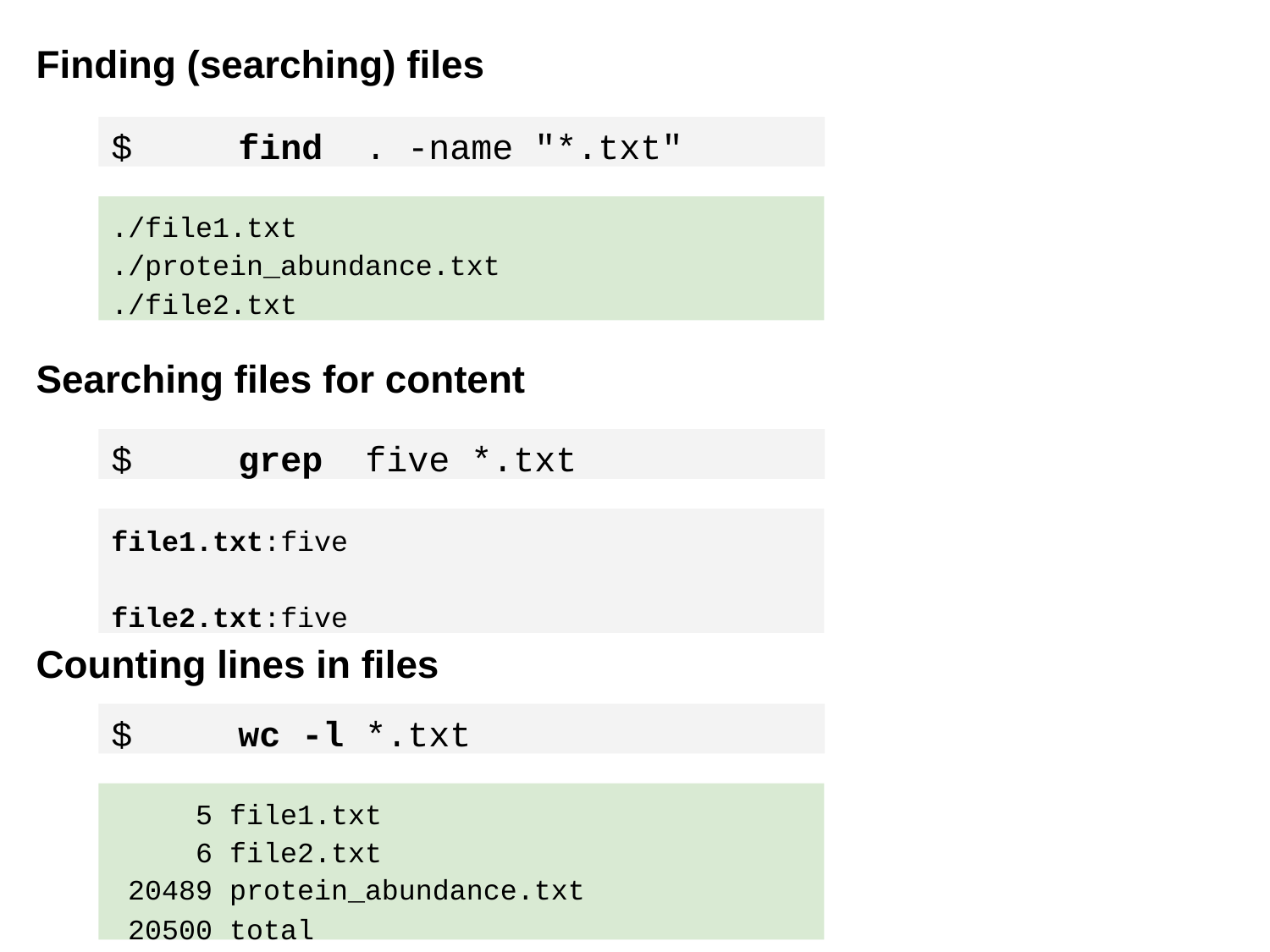

# Finding (searching) files
$	find	. -name "*.txt"
./file1.txt
./protein_abundance.txt
./file2.txt
Searching files for content
$	grep	five *.txt
file1.txt:five  file2.txt:five
Counting lines in files
$	wc -l *.txt

file1.txt
file2.txt
20489 protein_abundance.txt
20500 total